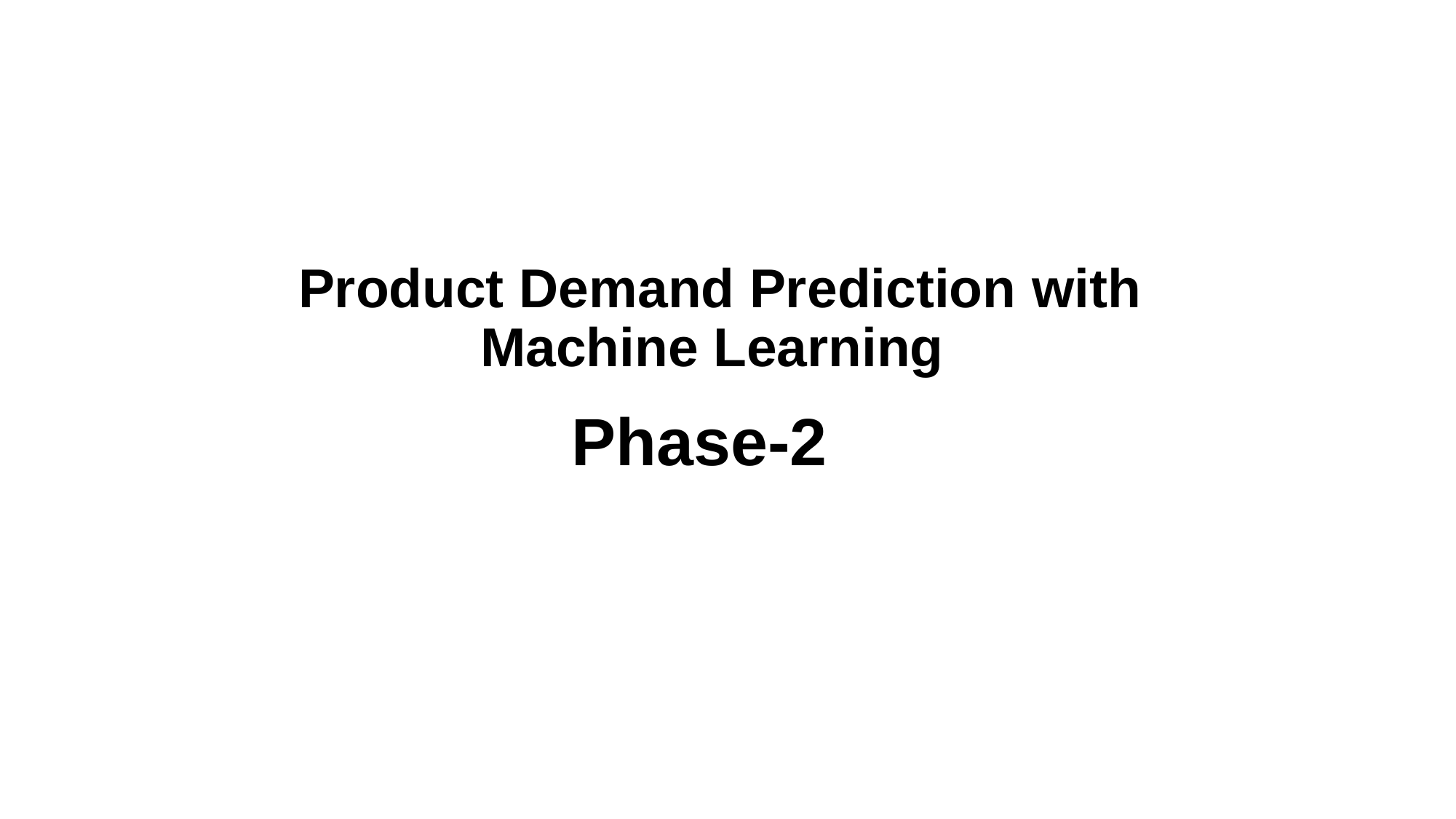

# Product Demand Prediction with Machine Learning
Phase-2